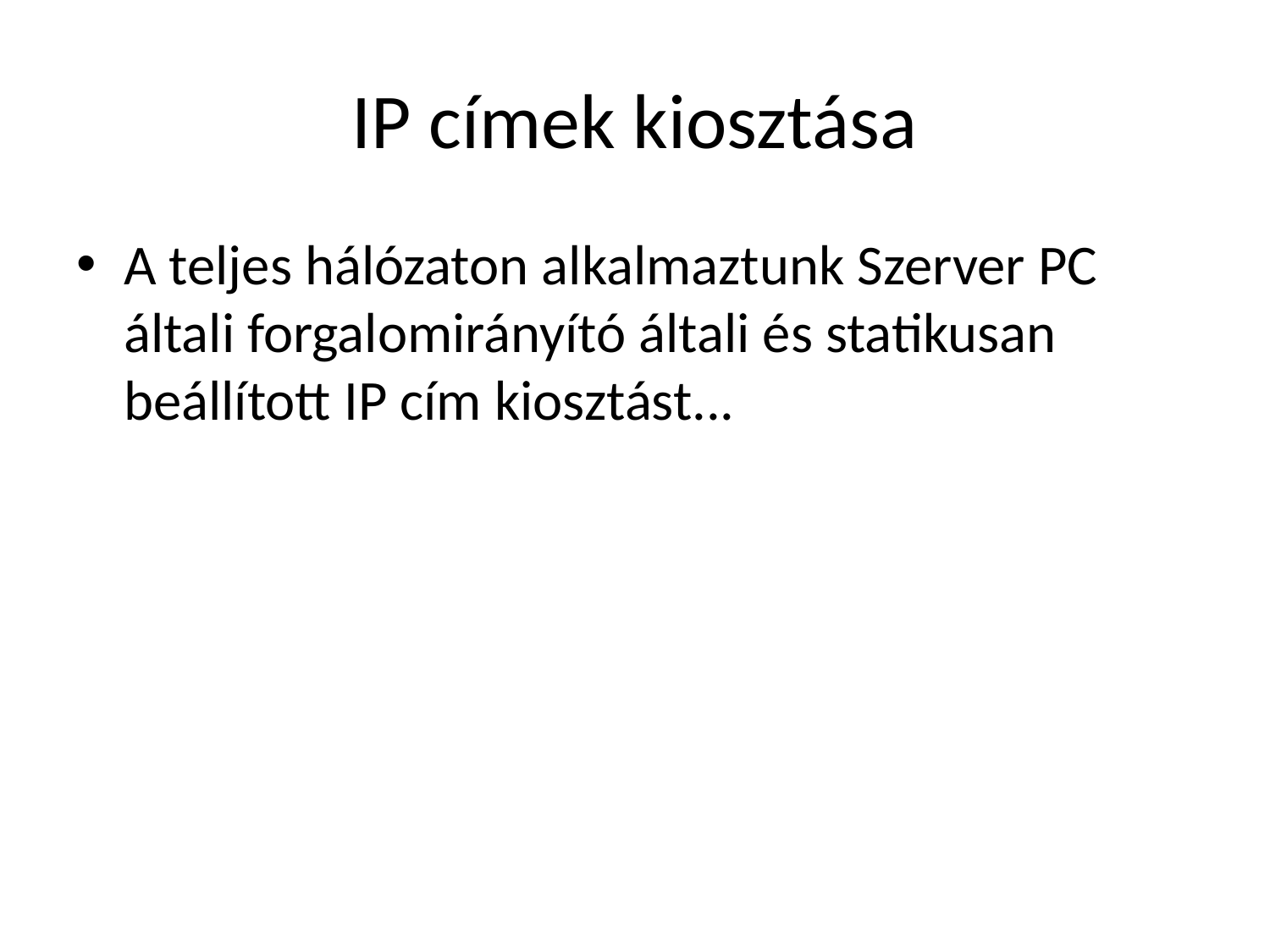

# IP címek kiosztása
A teljes hálózaton alkalmaztunk Szerver PC általi forgalomirányító általi és statikusan beállított IP cím kiosztást...